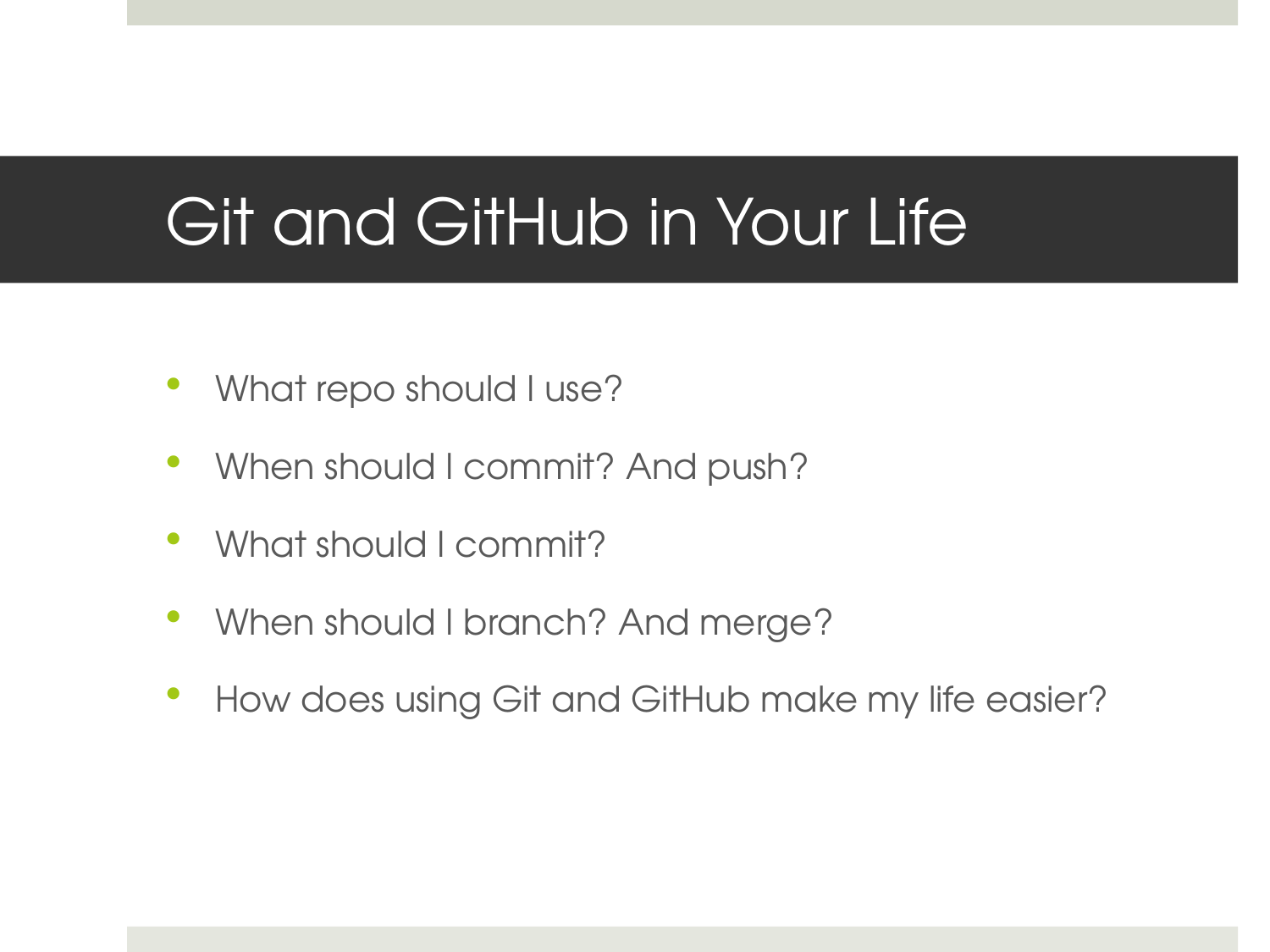

# Git and GitHub in Your Life
What repo should I use?
When should I commit? And push?
What should I commit?
When should I branch? And merge?
How does using Git and GitHub make my life easier?